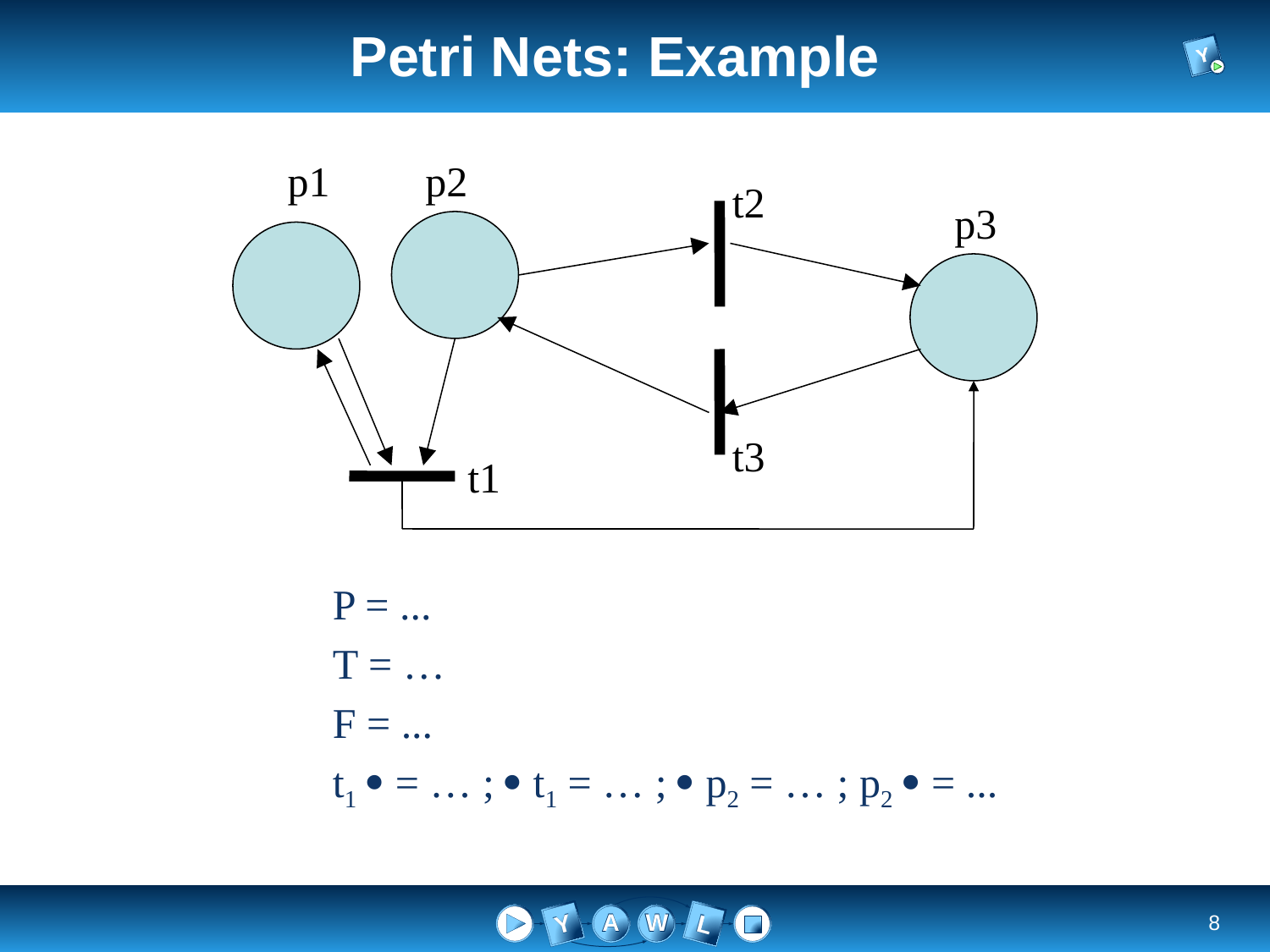

# Petri Nets: Example
p1
p2
t2
p3

t3
t1

P = ...
T = …
F = ...
t1 • = … ; • t1 = … ; • p2 = … ; p2 • = ...